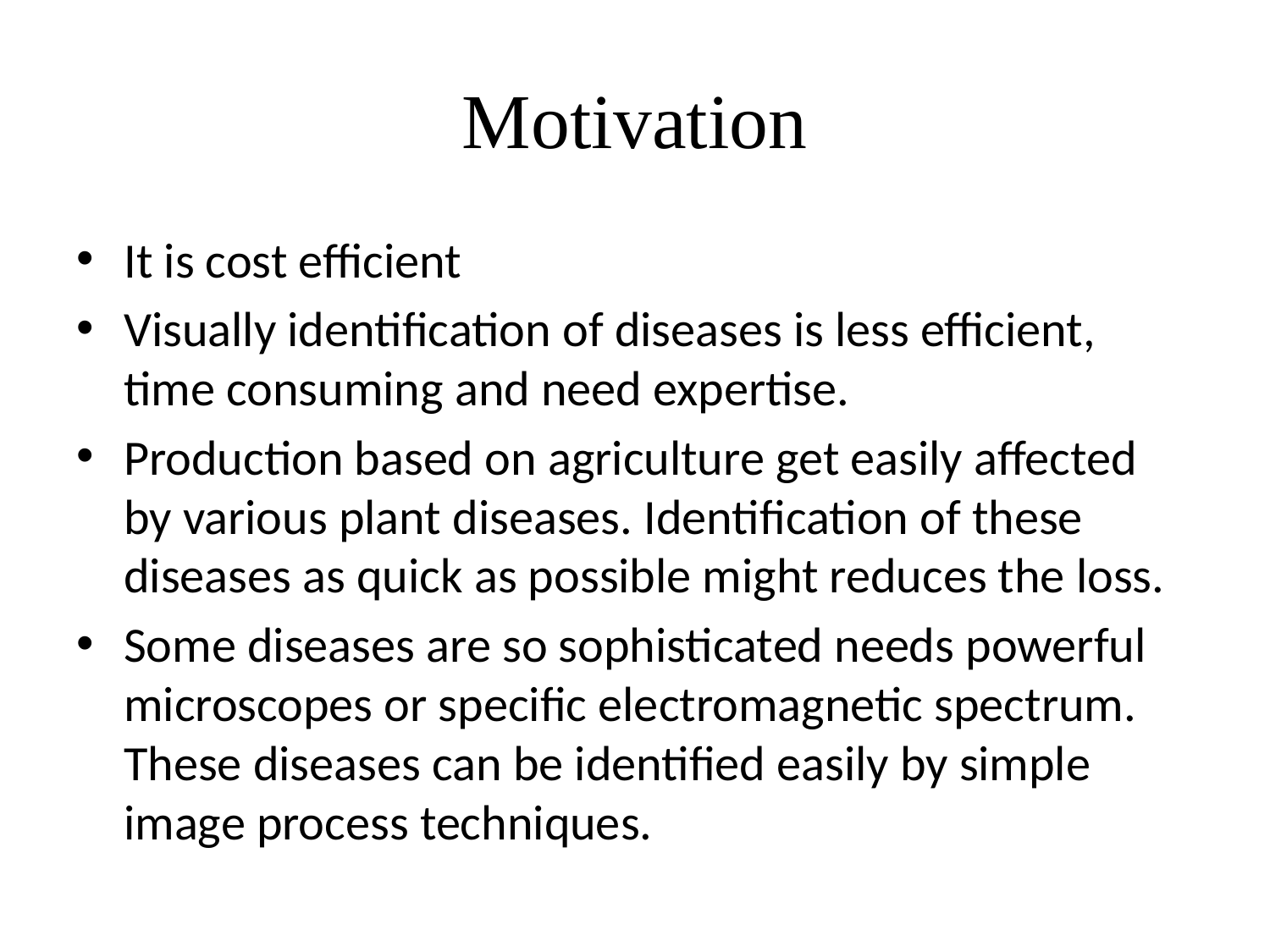

# Motivation
It is cost efficient
Visually identification of diseases is less efficient, time consuming and need expertise.
Production based on agriculture get easily affected by various plant diseases. Identification of these diseases as quick as possible might reduces the loss.
Some diseases are so sophisticated needs powerful microscopes or specific electromagnetic spectrum. These diseases can be identified easily by simple image process techniques.